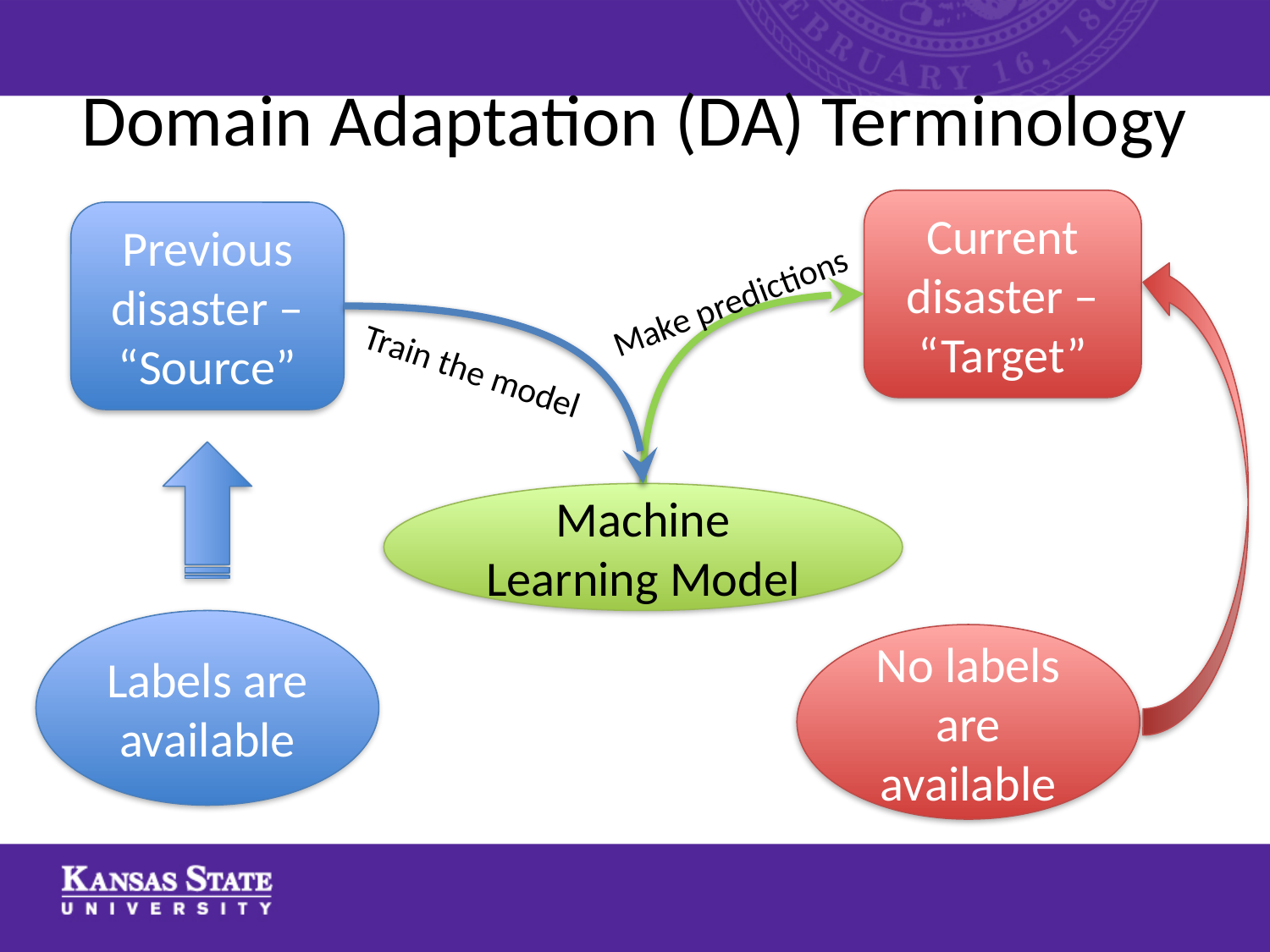

# Domain Adaptation (DA) Terminology
Current disaster – “Target”
Previous disaster – “Source”
Make predictions
Train the model

Machine Learning Model
Labels are available
No labels are available